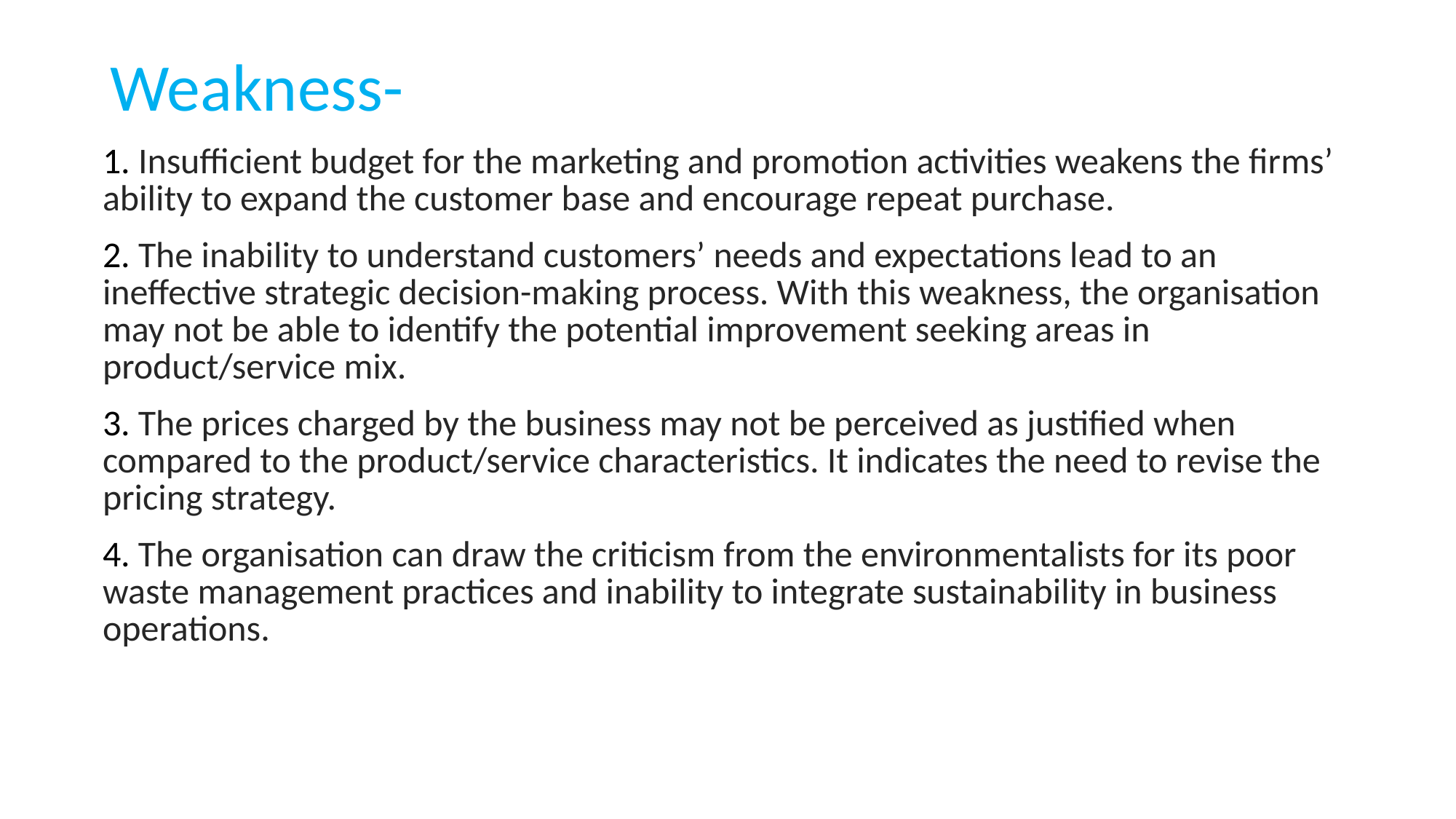

Weakness-
1. Insufficient budget for the marketing and promotion activities weakens the firms’ ability to expand the customer base and encourage repeat purchase.
2. The inability to understand customers’ needs and expectations lead to an ineffective strategic decision-making process. With this weakness, the organisation may not be able to identify the potential improvement seeking areas in product/service mix.
3. The prices charged by the business may not be perceived as justified when compared to the product/service characteristics. It indicates the need to revise the pricing strategy.
4. The organisation can draw the criticism from the environmentalists for its poor waste management practices and inability to integrate sustainability in business operations.